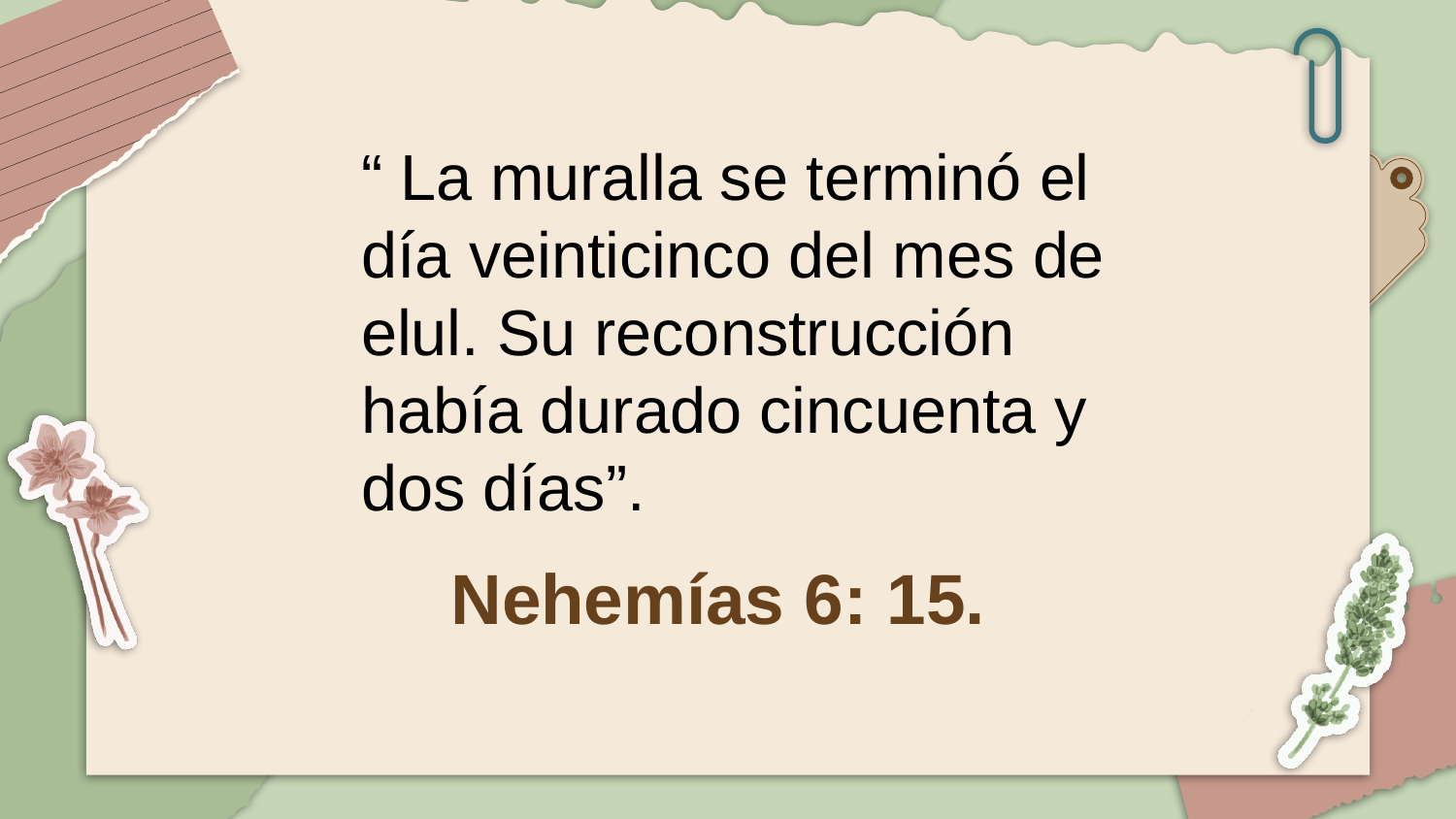

“ La muralla se terminó el día veinticinco del mes de elul. Su reconstrucción había durado cincuenta y dos días”.
# Nehemías 6: 15.